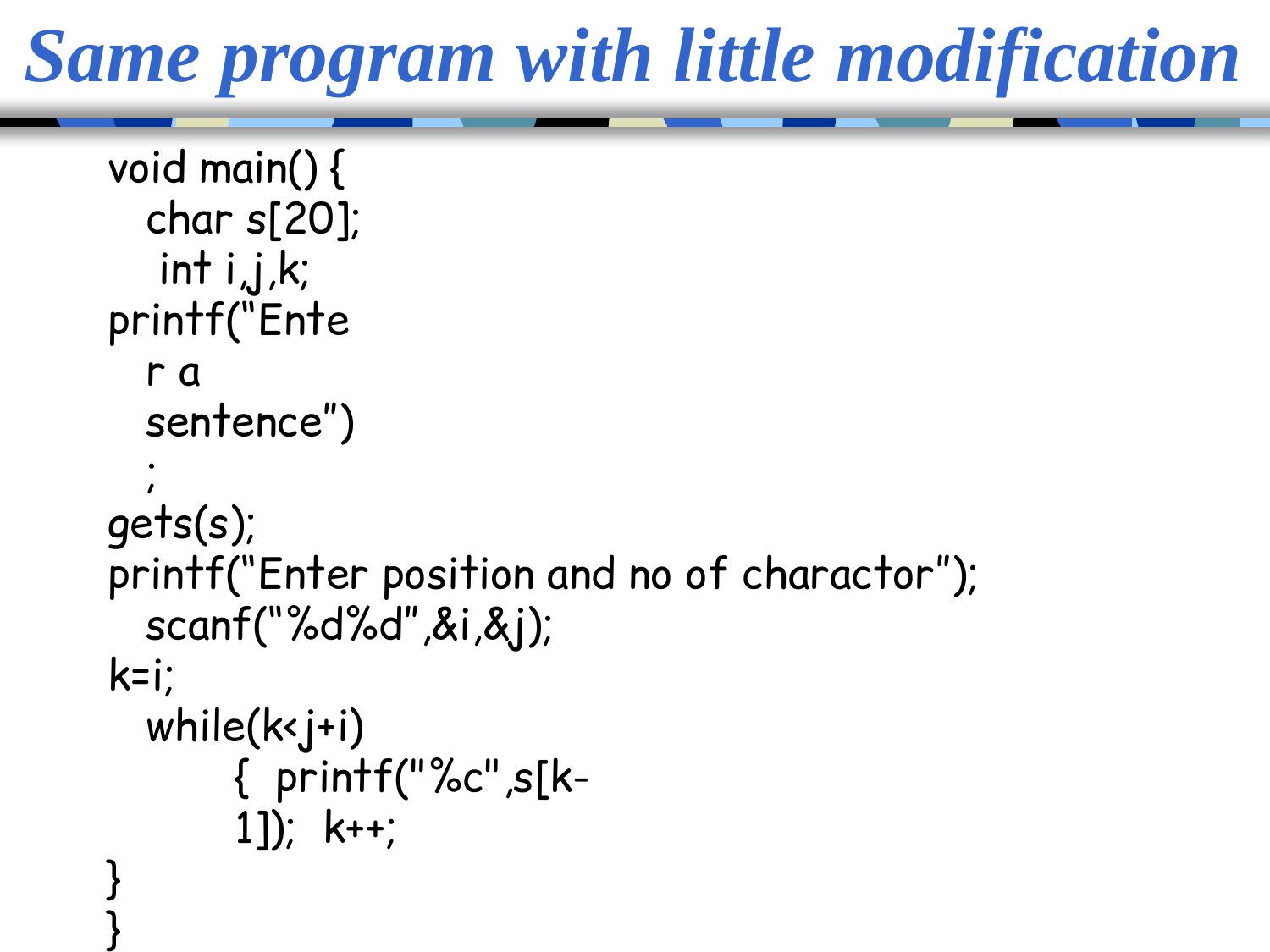

# Same program with little modification
void main() {  char s[20];  int i,j,k;
printf(“Enter a sentence”);
gets(s);
printf(“Enter position and no of charactor”);  scanf(“%d%d”,&i,&j);
k=i;
while(k<j+i)	{  printf("%c",s[k-1]);  k++;
}
}
It made our code simpler